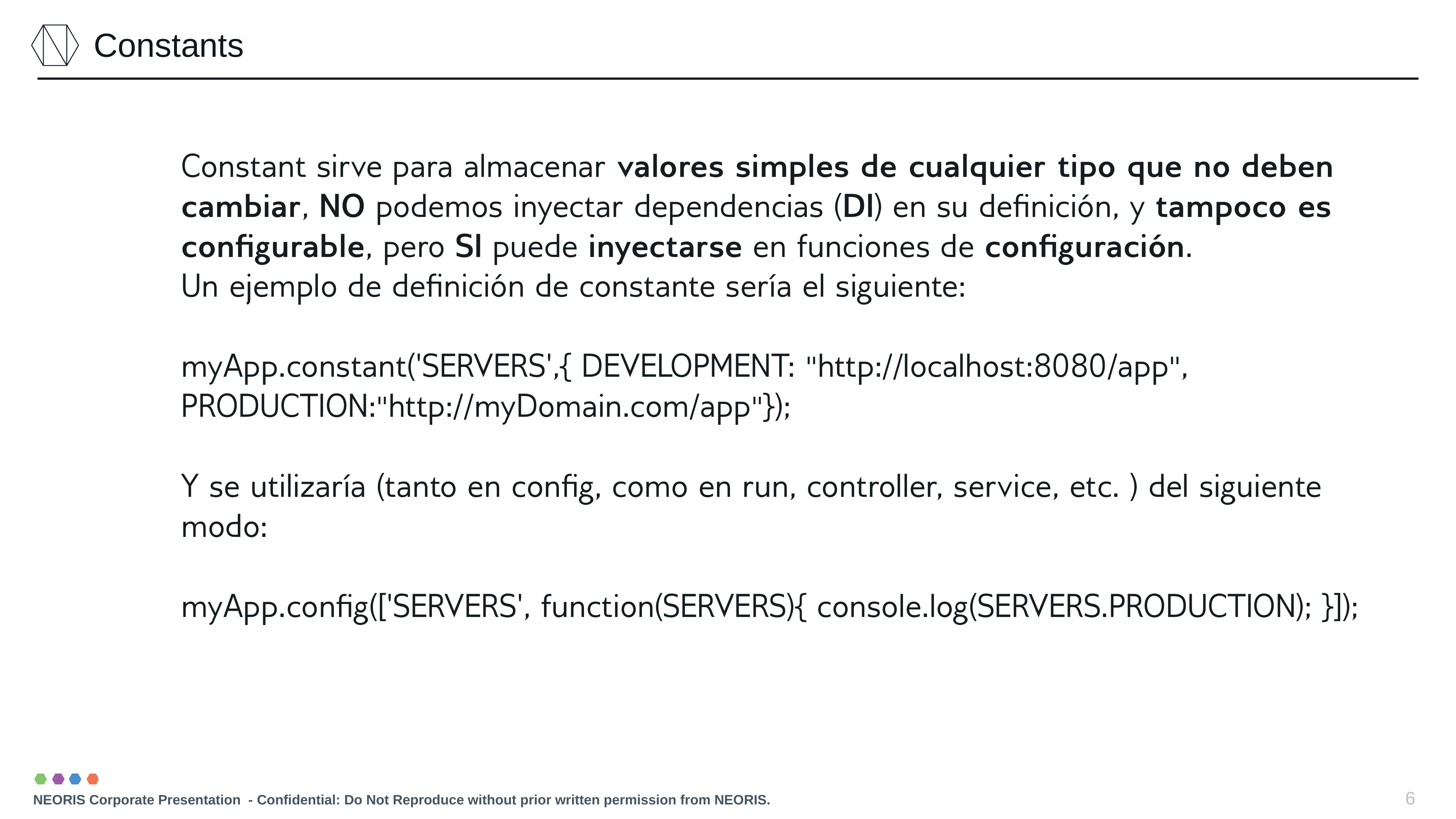

Constants
Constant sirve para almacenar valores simples de cualquier tipo que no deben cambiar, NO podemos inyectar dependencias (DI) en su definición, y tampoco es configurable, pero SI puede inyectarse en funciones de configuración.
Un ejemplo de definición de constante sería el siguiente:

myApp.constant('SERVERS',{ DEVELOPMENT: "http://localhost:8080/app", PRODUCTION:"http://myDomain.com/app"});

Y se utilizaría (tanto en config, como en run, controller, service, etc. ) del siguiente modo:

myApp.config(['SERVERS', function(SERVERS){ console.log(SERVERS.PRODUCTION); }]);